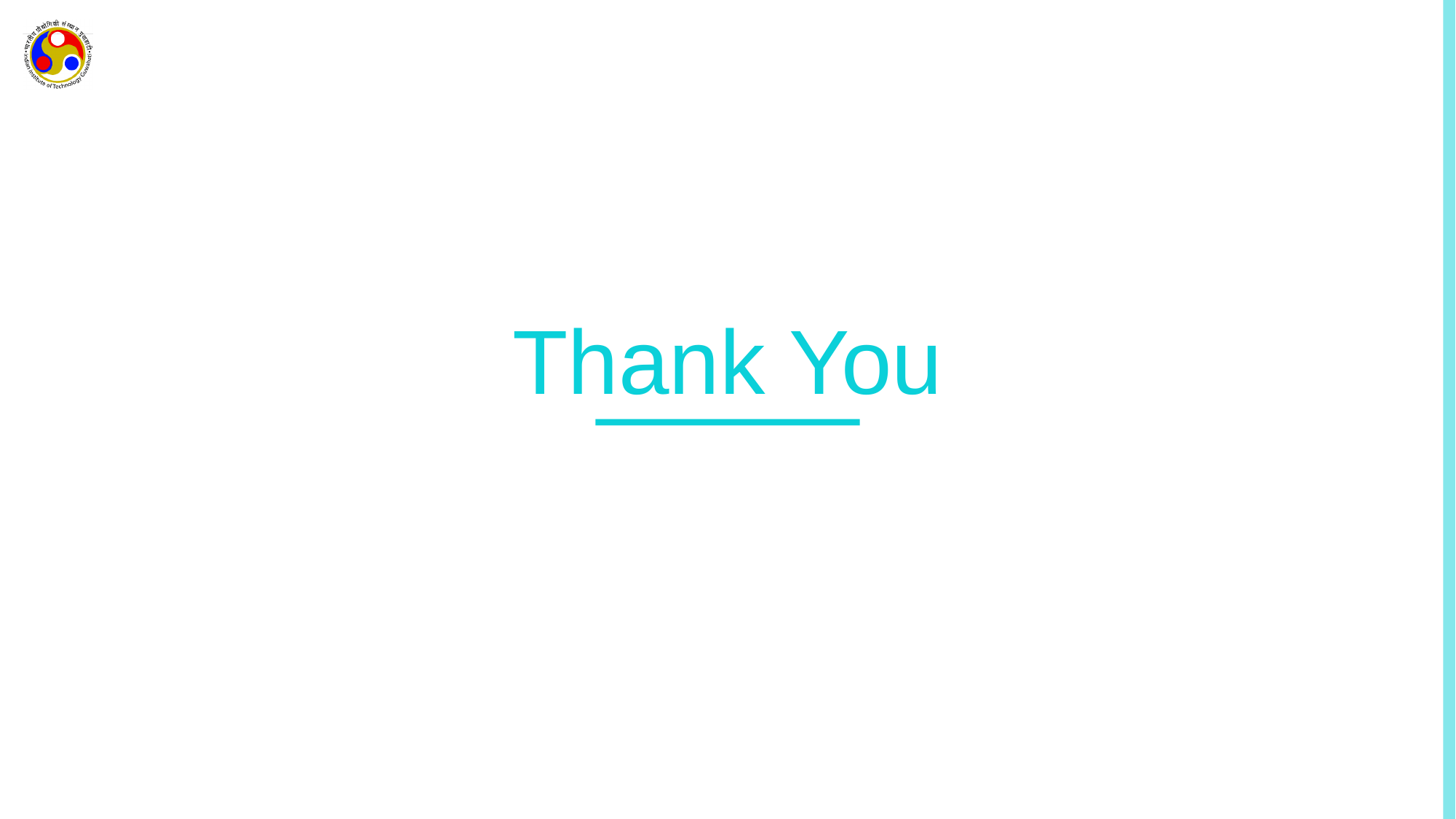

# Thank You
Collaboration of Multiple Agents for Exploration and Mapping
34